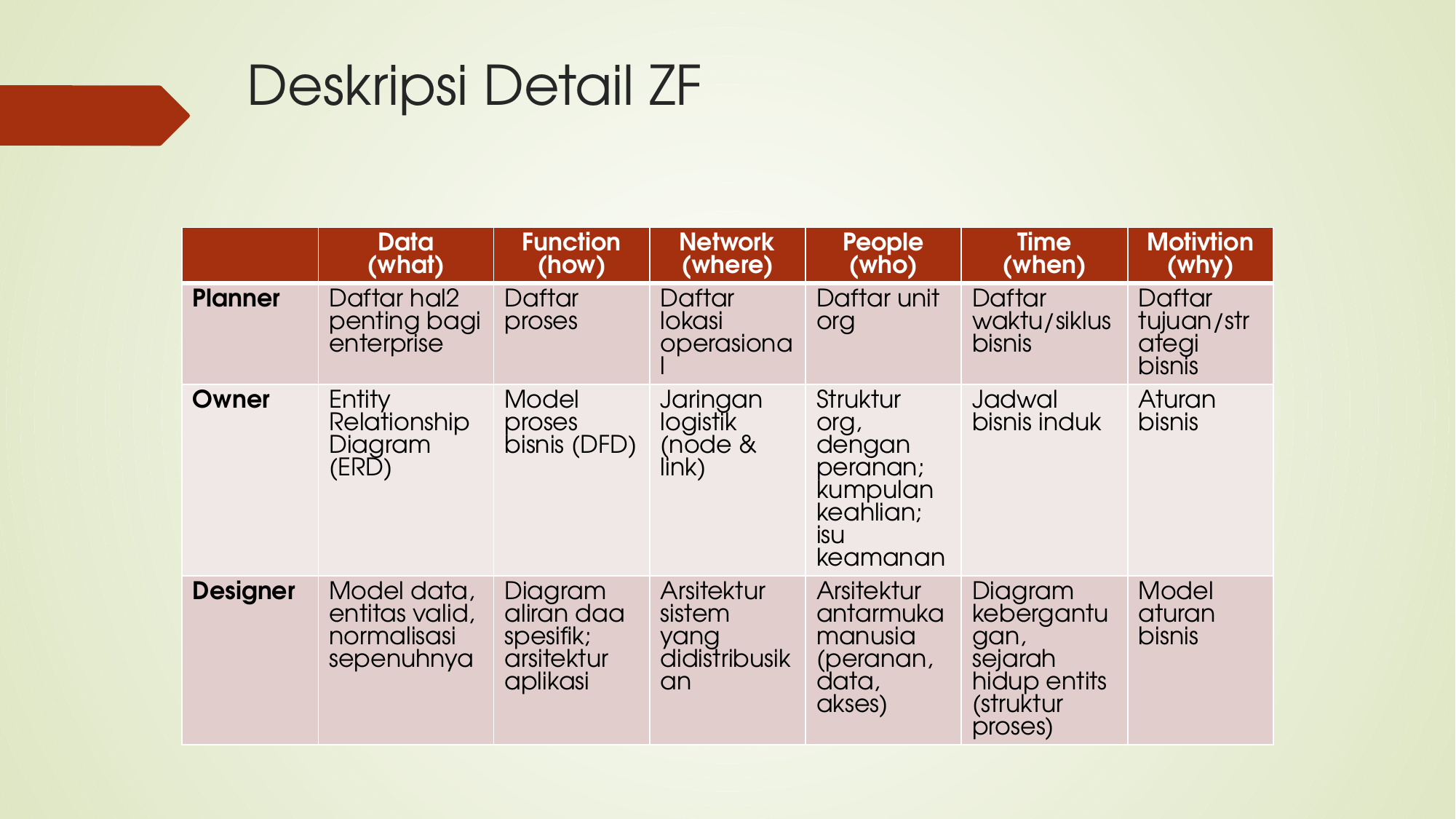

# Deskripsi Detail ZF
|  | Data (what) | Function (how) | Network (where) | People (who) | Time (when) | Motivtion (why) |
| --- | --- | --- | --- | --- | --- | --- |
| Planner | Daftar hal2 penting bagi enterprise | Daftar proses | Daftar lokasi operasional | Daftar unit org | Daftar waktu/siklus bisnis | Daftar tujuan/strategi bisnis |
| Owner | Entity Relationship Diagram (ERD) | Model proses bisnis (DFD) | Jaringan logistik (node & link) | Struktur org, dengan peranan; kumpulan keahlian; isu keamanan | Jadwal bisnis induk | Aturan bisnis |
| Designer | Model data, entitas valid, normalisasi sepenuhnya | Diagram aliran daa spesifik; arsitektur aplikasi | Arsitektur sistem yang didistribusikan | Arsitektur antarmuka manusia (peranan, data, akses) | Diagram kebergantugan, sejarah hidup entits (struktur proses) | Model aturan bisnis |